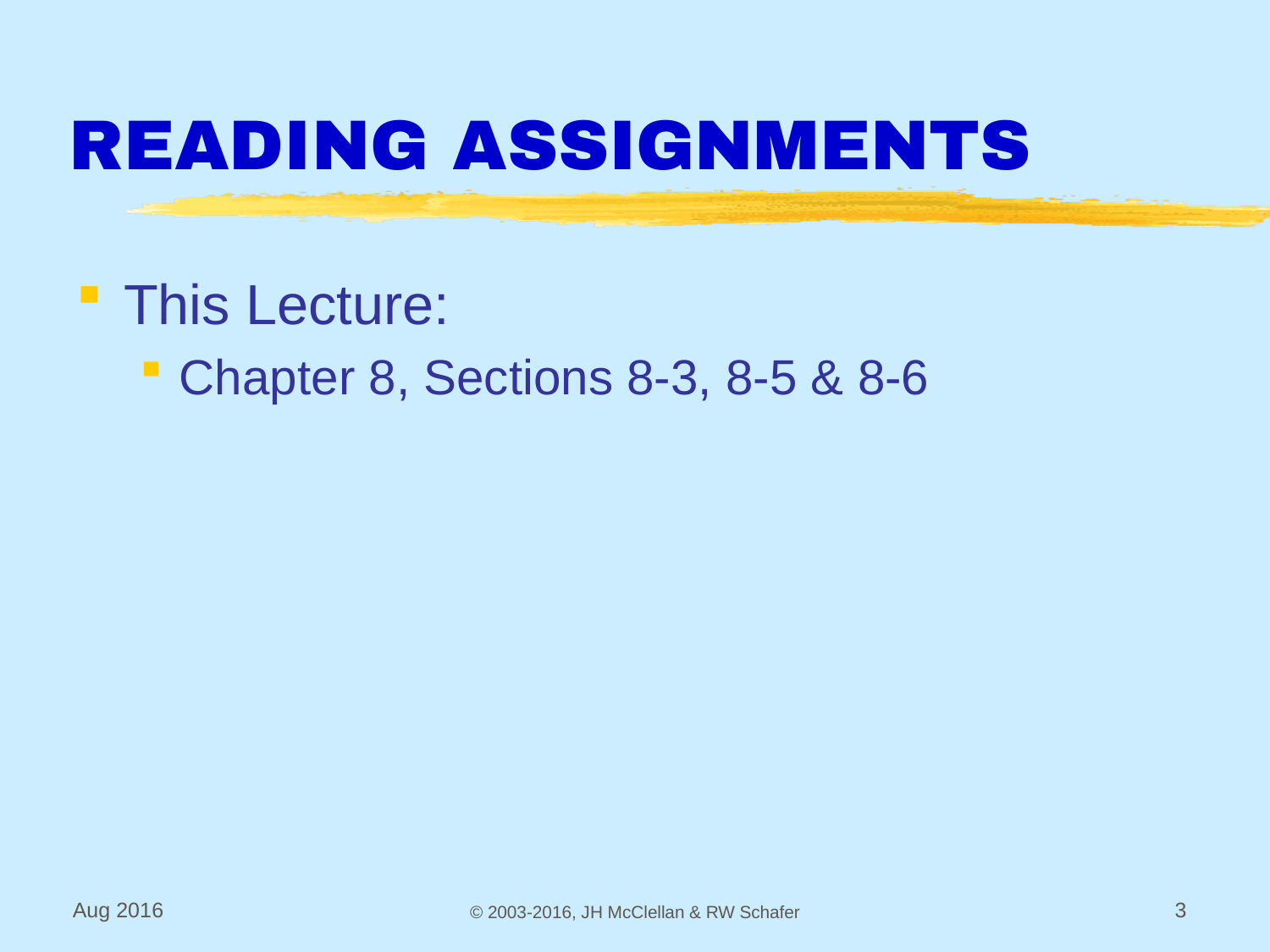

# READING ASSIGNMENTS
This Lecture:
Chapter 8, Sections 8-3, 8-5 & 8-6

Aug 2016
© 2003-2016, JH McClellan & RW Schafer
3